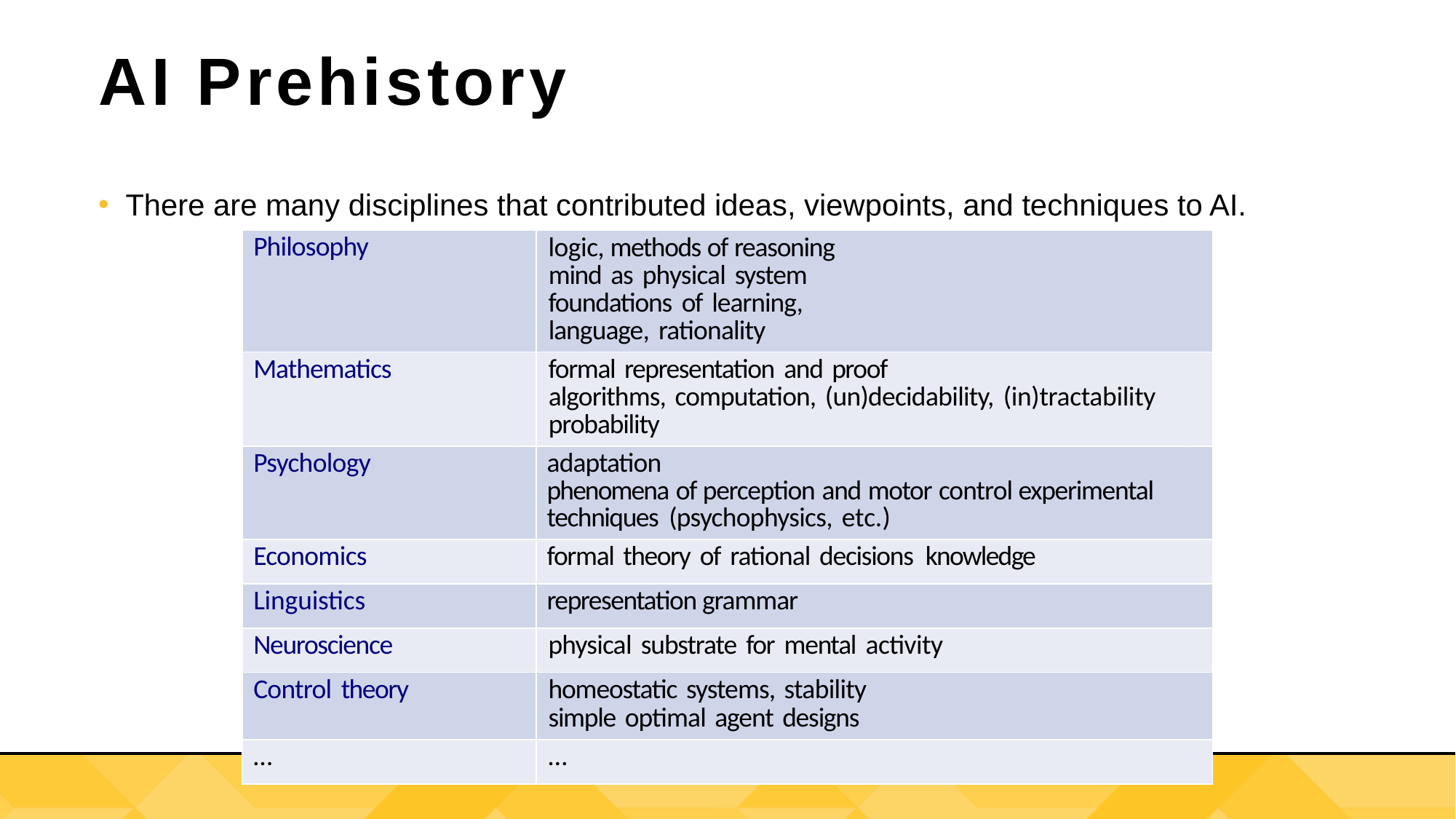

# AI Prehistory
There are many disciplines that contributed ideas, viewpoints, and techniques to AI.

| Philosophy | logic, methods of reasoning mind as physical system foundations of learning, language, rationality |
| --- | --- |
| Mathematics | formal representation and proof algorithms, computation, (un)decidability, (in)tractability probability |
| Psychology | adaptation phenomena of perception and motor control experimental techniques (psychophysics, etc.) |
| Economics | formal theory of rational decisions knowledge |
| Linguistics | representation grammar |
| Neuroscience | physical substrate for mental activity |
| Control theory | homeostatic systems, stability simple optimal agent designs |
| … | … |